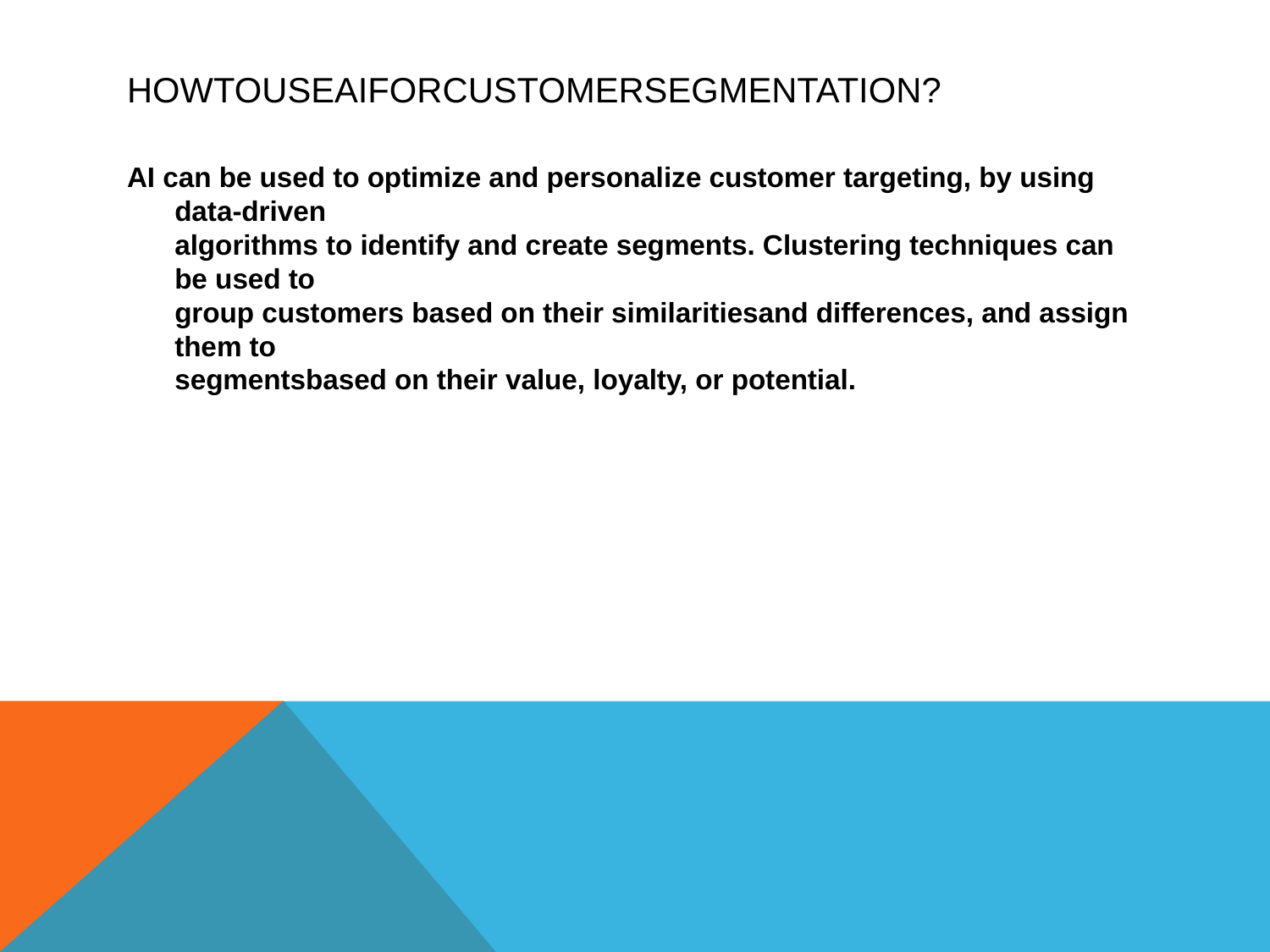

# HowtouseAIforcustomersegmentation?
AI can be used to optimize and personalize customer targeting, by using data-driven
algorithms to identify and create segments. Clustering techniques can be used to
group customers based on their similaritiesand differences, and assign them to
segmentsbased on their value, loyalty, or potential.